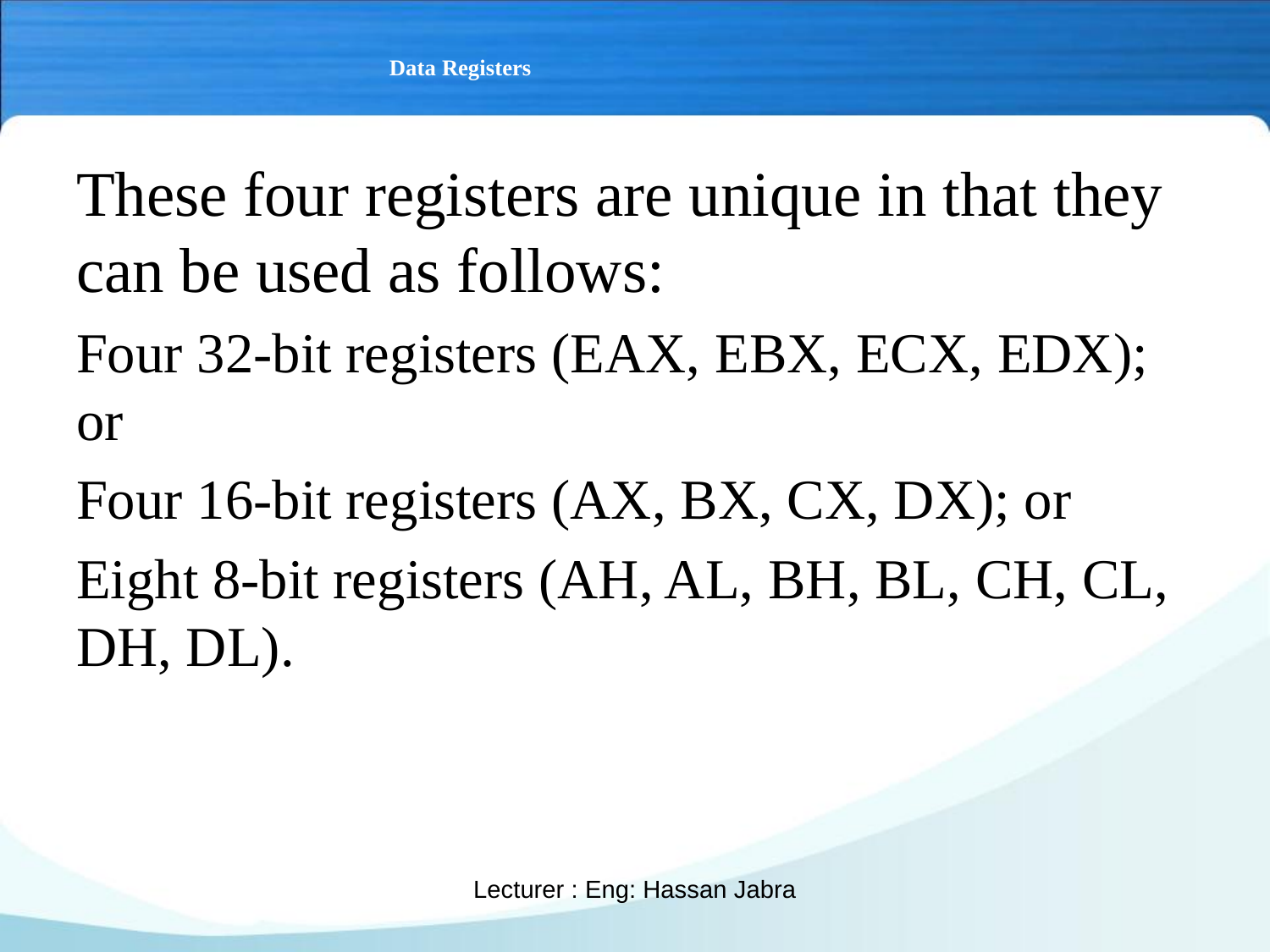

# Data Registers
These four registers are unique in that they can be used as follows:
Four 32-bit registers (EAX, EBX, ECX, EDX); or
Four 16-bit registers (AX, BX, CX, DX); or
Eight 8-bit registers (AH, AL, BH, BL, CH, CL, DH, DL).
Lecturer : Eng: Hassan Jabra